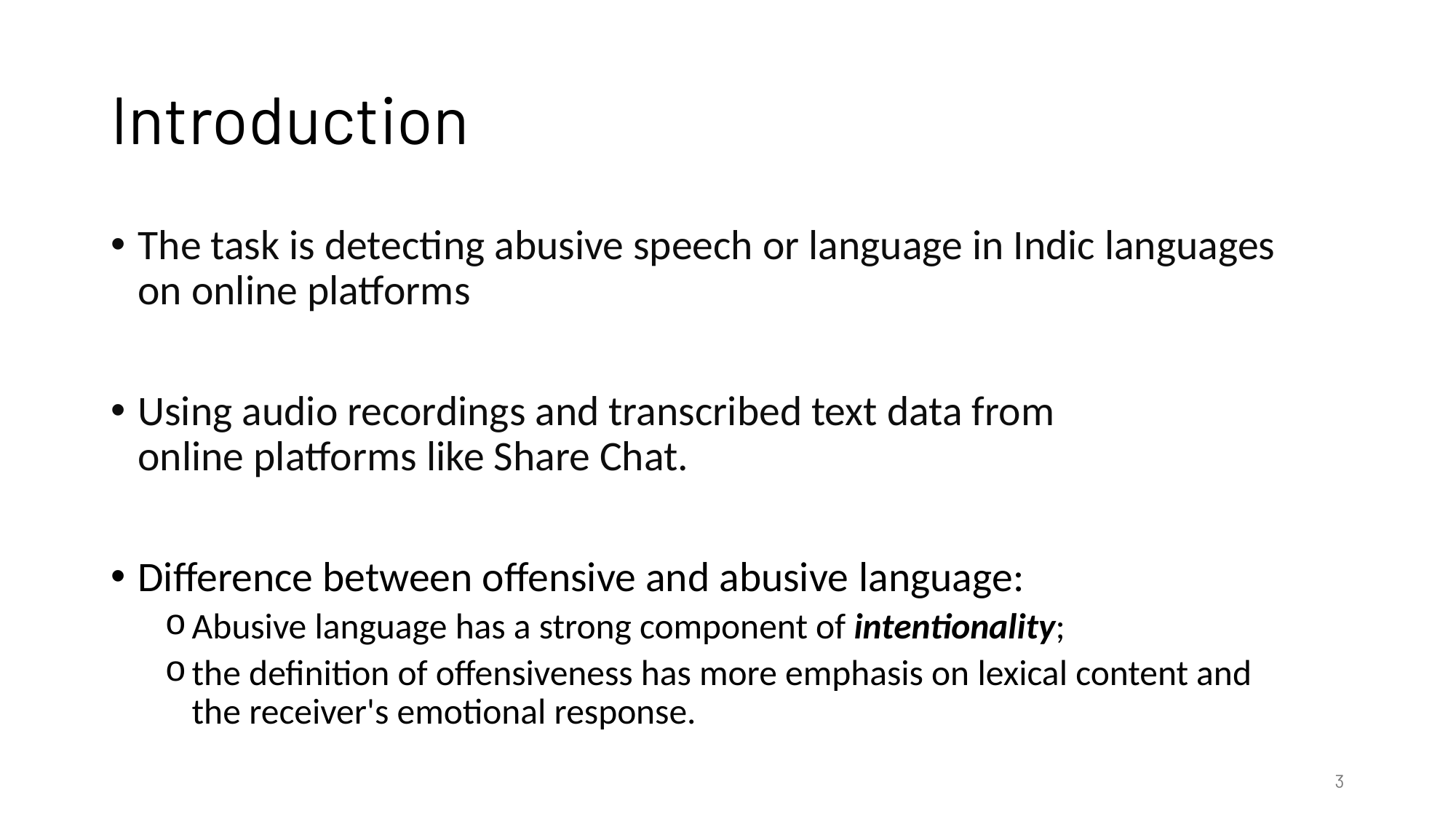

# Introduction
The task is detecting abusive speech or language in Indic languages on online platforms

Using audio recordings and transcribed text data from online platforms like Share Chat.

Difference between offensive and abusive language:
Abusive language has a strong component of intentionality;
the definition of offensiveness has more emphasis on lexical content and the receiver's emotional response.
3